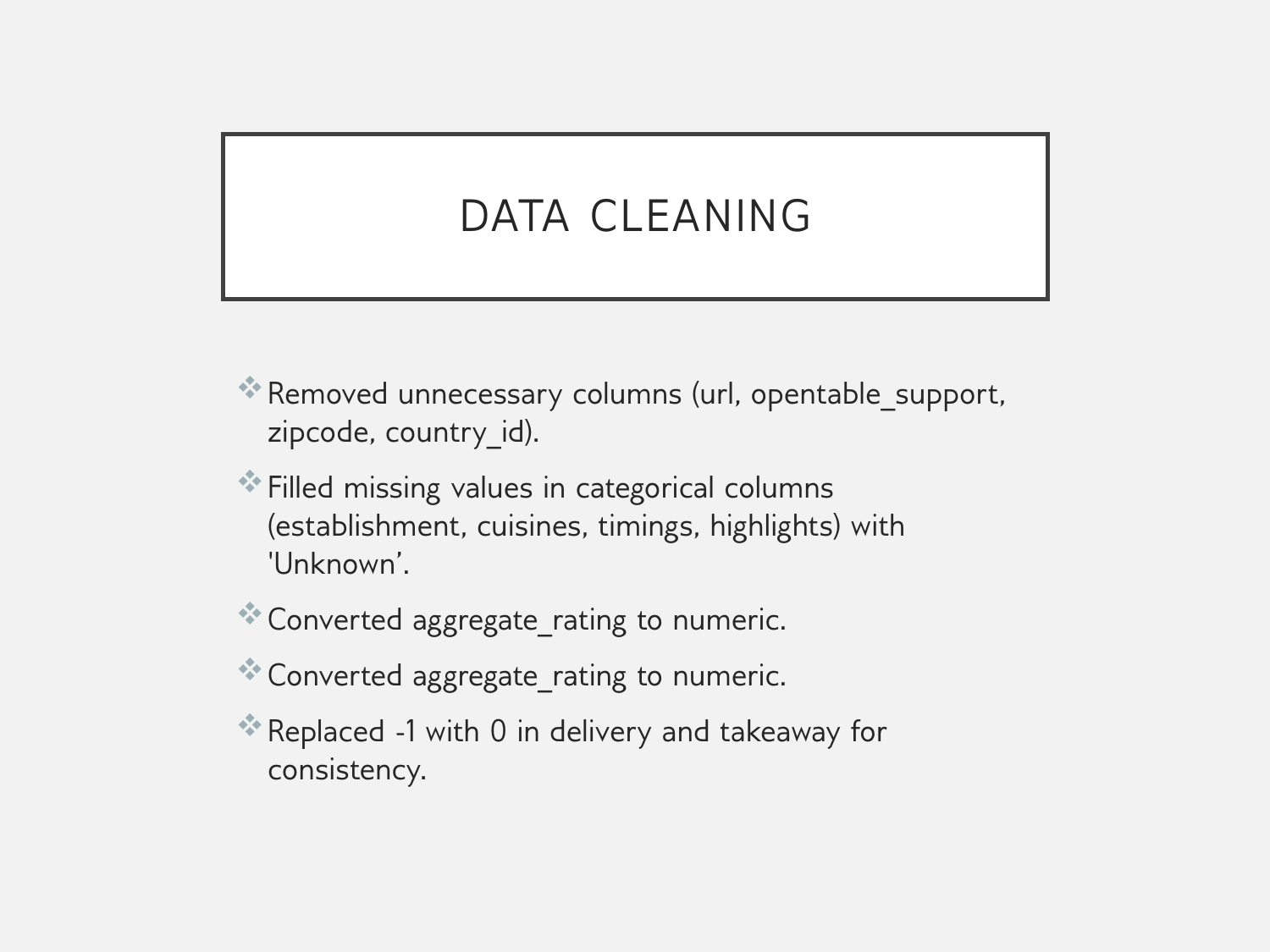

# Data Cleaning
Removed unnecessary columns (url, opentable_support, zipcode, country_id).
Filled missing values in categorical columns (establishment, cuisines, timings, highlights) with 'Unknown’.
Converted aggregate_rating to numeric.
Converted aggregate_rating to numeric.
Replaced -1 with 0 in delivery and takeaway for consistency.